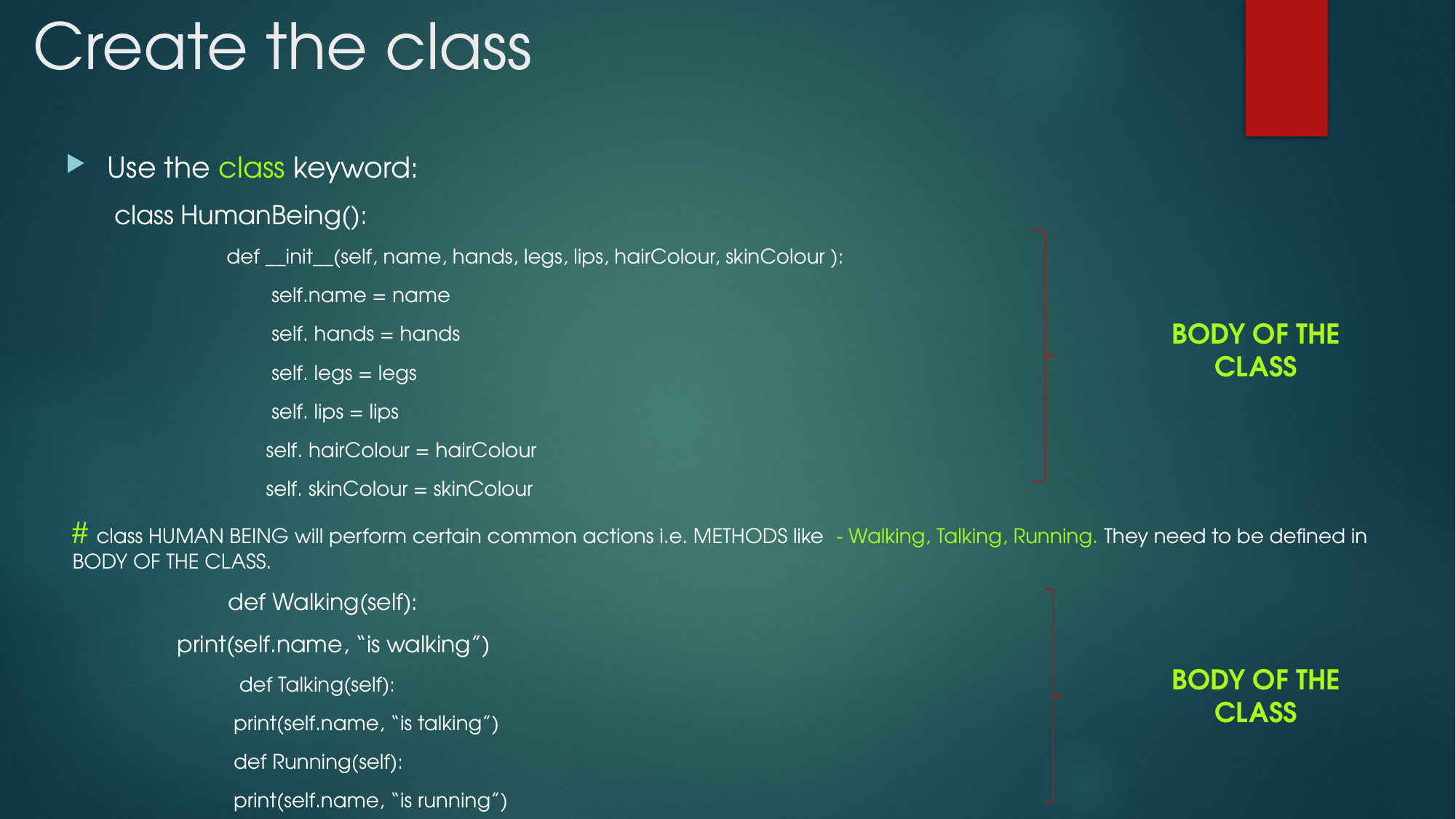

# Create the class
Use the class keyword:
class HumanBeing():
def __init__(self, name, hands, legs, lips, hairColour, skinColour ):
        self.name = name
        self. hands = hands
        self. legs = legs
        self. lips = lips
	       self. hairColour = hairColour
	       self. skinColour = skinColour
# class HUMAN BEING will perform certain common actions i.e. METHODS like  - Walking, Talking, Running. They need to be defined in BODY OF THE CLASS.
        def Walking(self):
		print(self.name, “is walking”)
 def Talking(self):
		print(self.name, “is talking”)
def Running(self):
		print(self.name, “is running”)

BODY OF THE CLASS

BODY OF THE CLASS